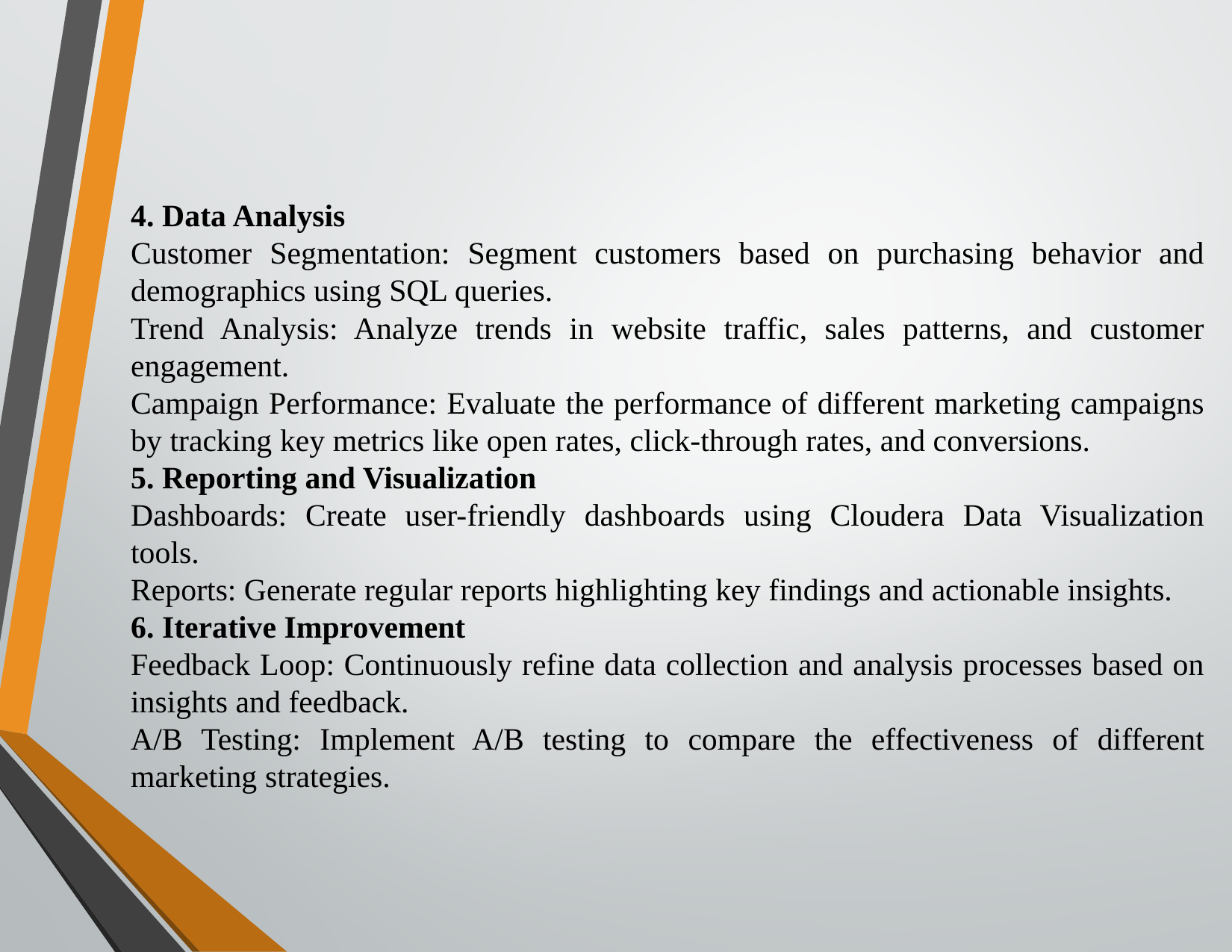

4. Data Analysis
Customer Segmentation: Segment customers based on purchasing behavior and demographics using SQL queries.
Trend Analysis: Analyze trends in website traffic, sales patterns, and customer engagement.
Campaign Performance: Evaluate the performance of different marketing campaigns by tracking key metrics like open rates, click-through rates, and conversions.
5. Reporting and Visualization
Dashboards: Create user-friendly dashboards using Cloudera Data Visualization tools.
Reports: Generate regular reports highlighting key findings and actionable insights.
6. Iterative Improvement
Feedback Loop: Continuously refine data collection and analysis processes based on insights and feedback.
A/B Testing: Implement A/B testing to compare the effectiveness of different marketing strategies.